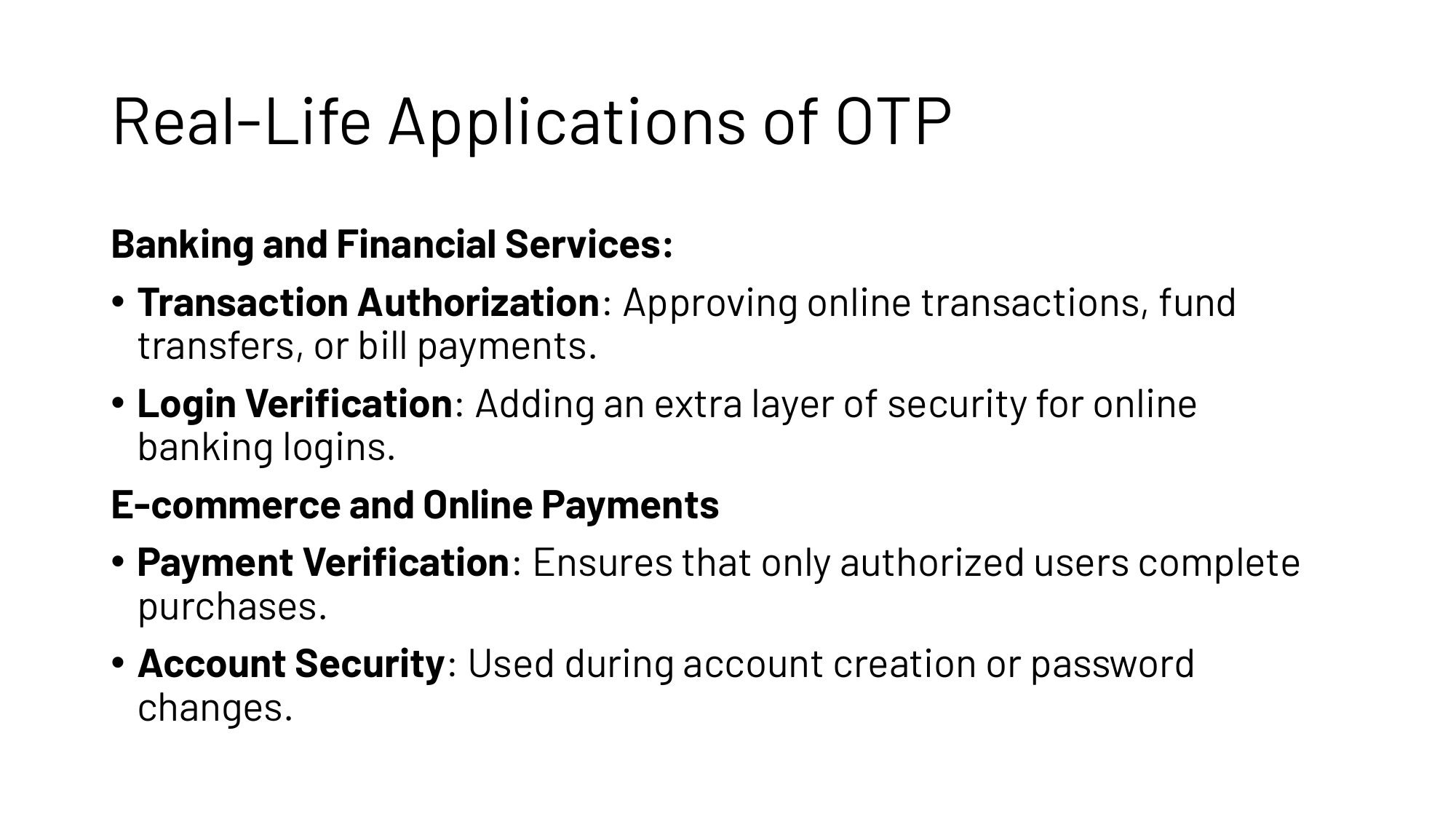

# Real-Life Applications of OTP
Banking and Financial Services:
Transaction Authorization: Approving online transactions, fund transfers, or bill payments.
Login Verification: Adding an extra layer of security for online banking logins.
E-commerce and Online Payments
Payment Verification: Ensures that only authorized users complete purchases.
Account Security: Used during account creation or password changes.